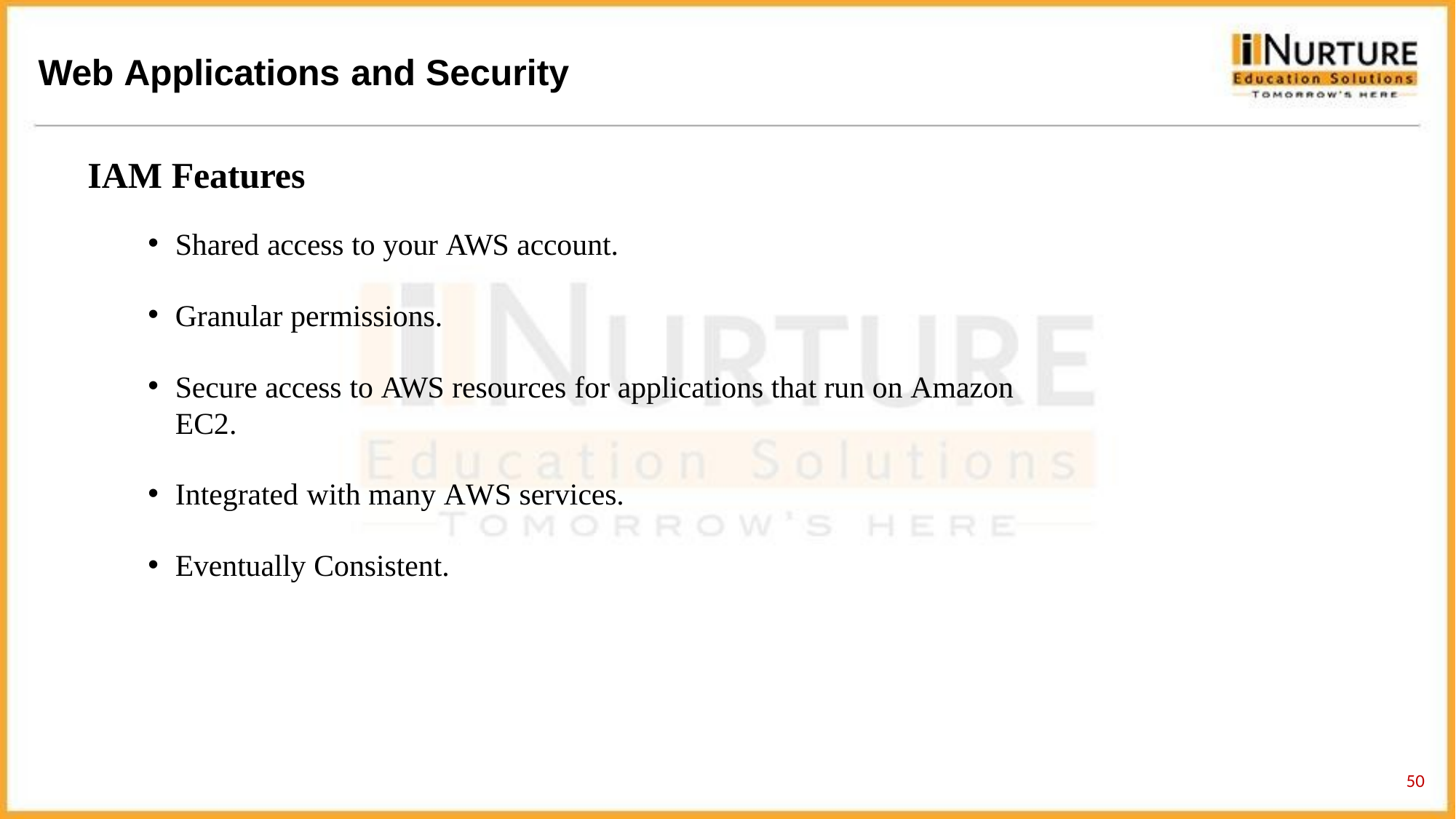

# Web Applications and Security
IAM Features
Shared access to your AWS account.

Granular permissions.

Secure access to AWS resources for applications that run on Amazon EC2.

Integrated with many AWS services.

Eventually Consistent.
50